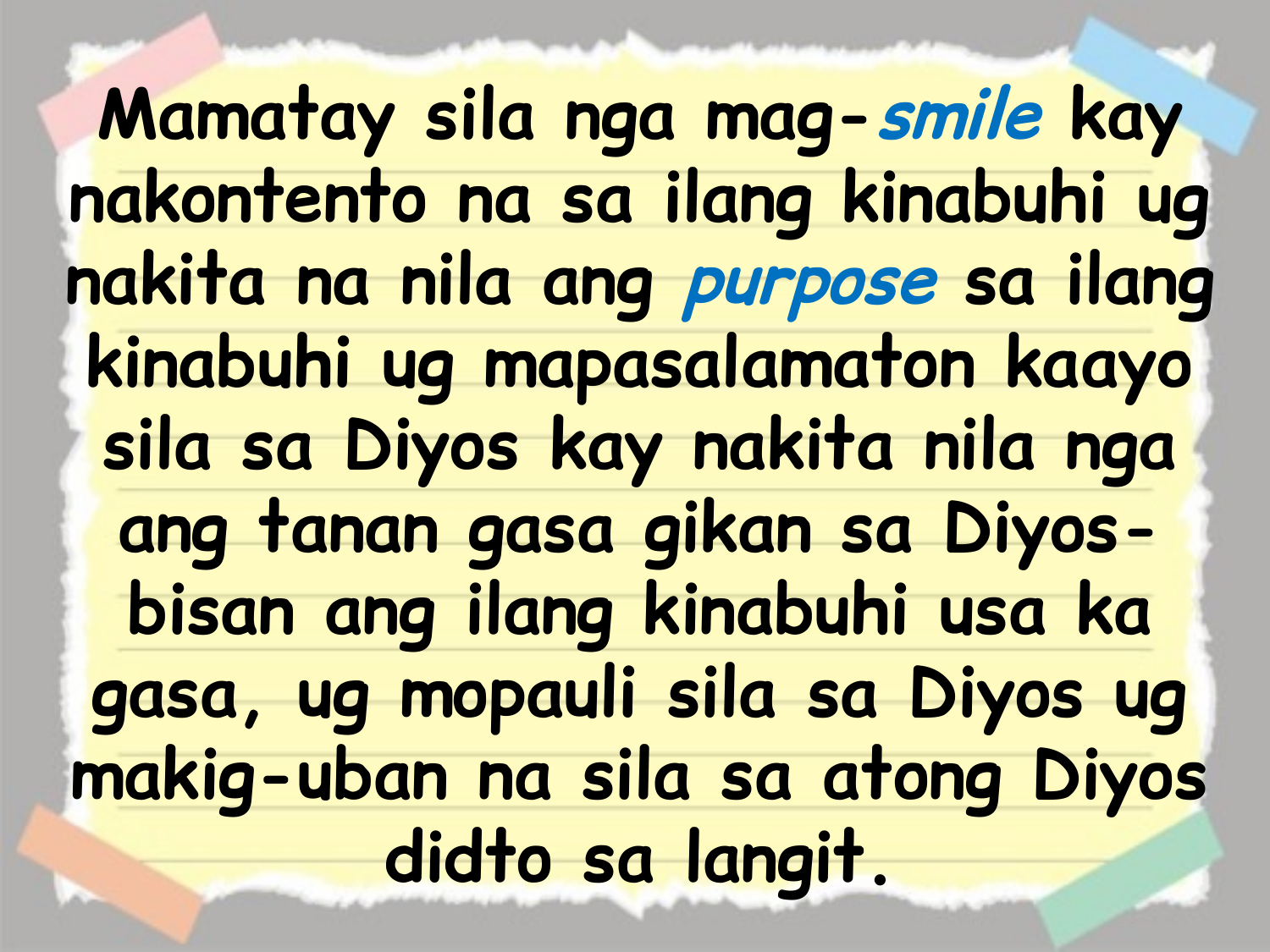

Mamatay sila nga mag-smile kay nakontento na sa ilang kinabuhi ug nakita na nila ang purpose sa ilang kinabuhi ug mapasalamaton kaayo sila sa Diyos kay nakita nila nga ang tanan gasa gikan sa Diyos- bisan ang ilang kinabuhi usa ka gasa, ug mopauli sila sa Diyos ug makig-uban na sila sa atong Diyos didto sa langit.